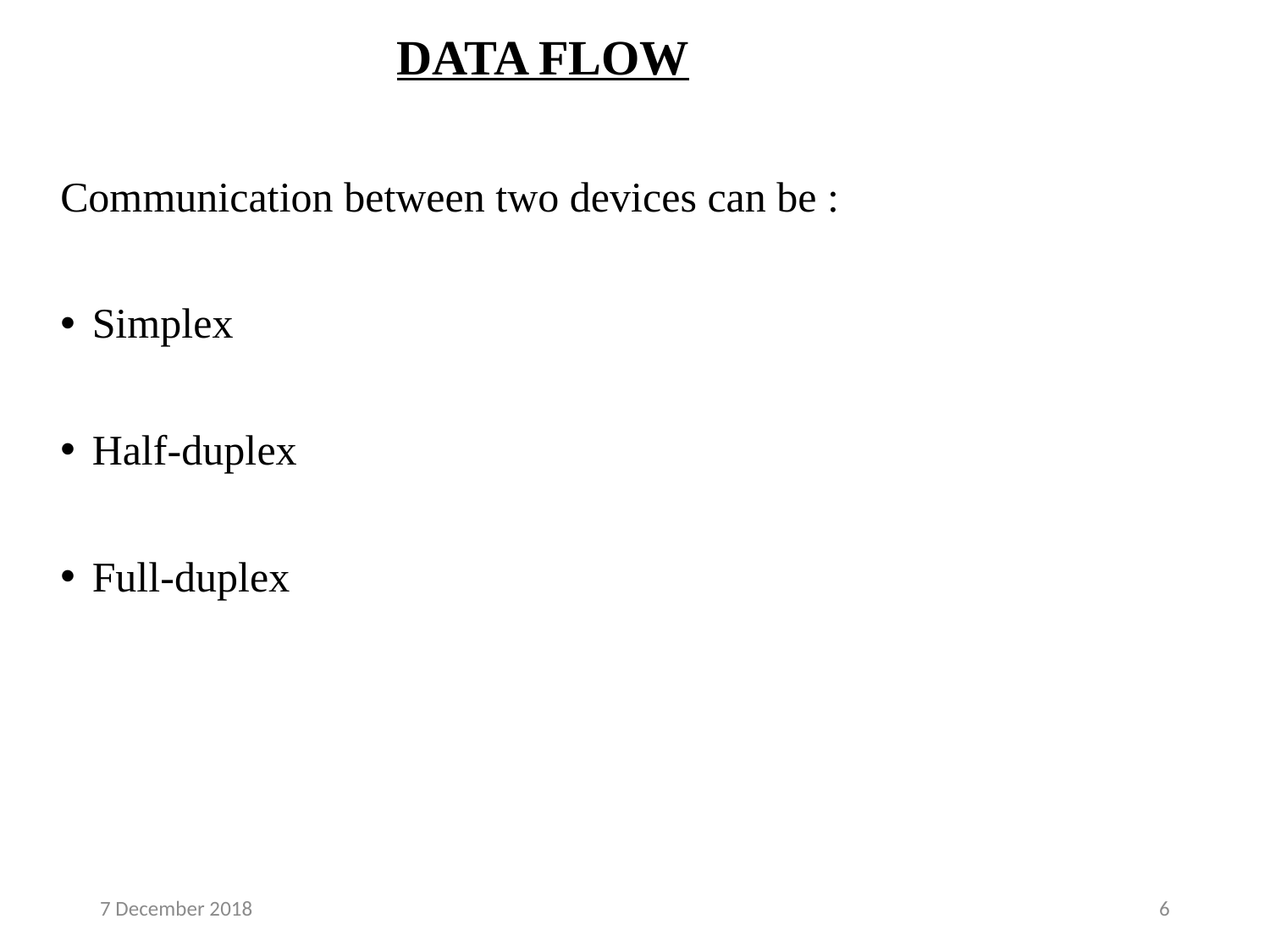

# DATA FLOW

Communication between two devices can be :

Simplex

Half-duplex

Full-duplex
7 December 2018
6